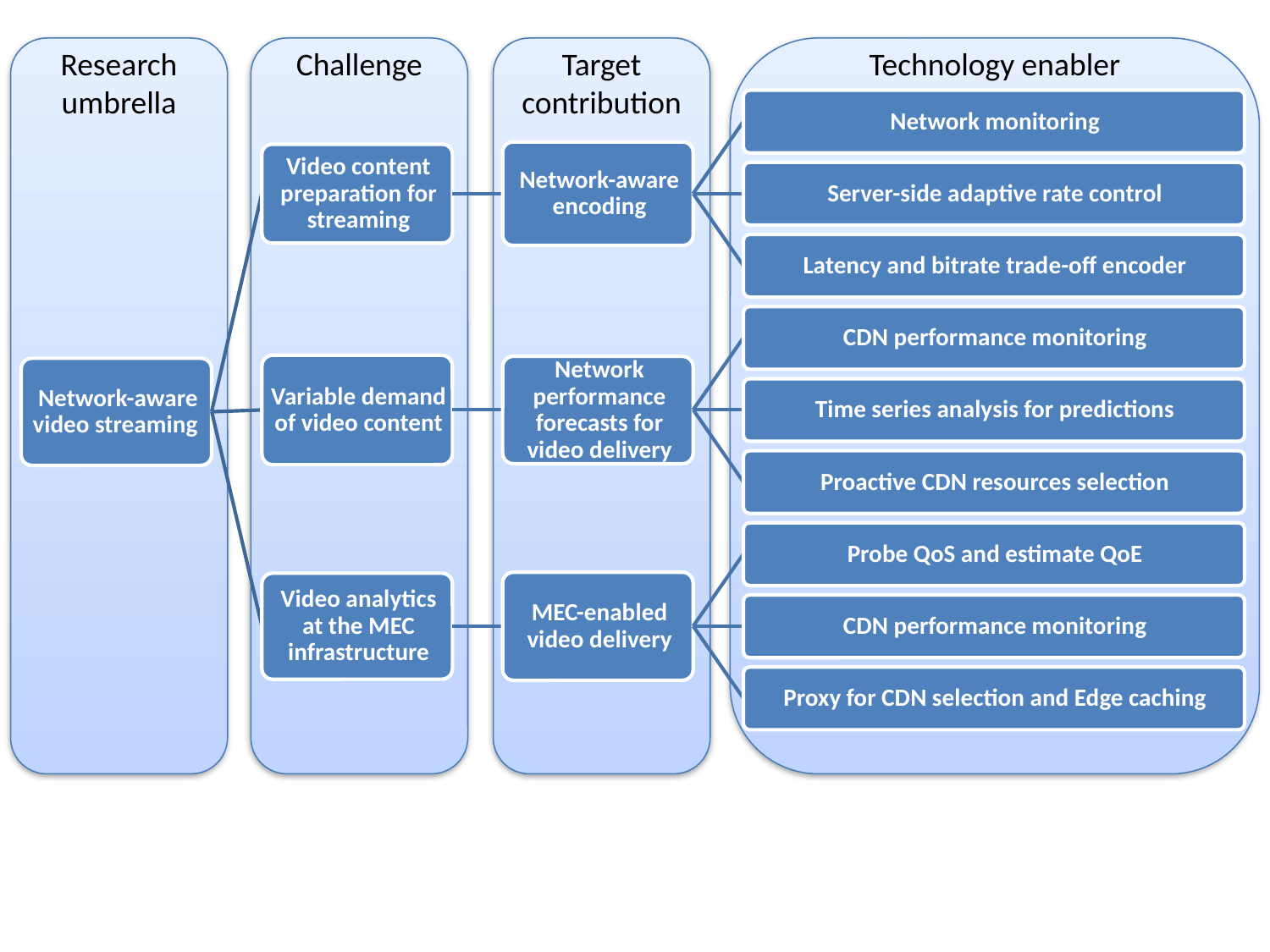

Network-aware video streaming

Video content preparation for streaming

Network-aware encoding

Network monitoring

Server-side adaptive rate control

Latency and bitrate trade-off encoder

Variable demand of video content

Network performance forecasts for video delivery

CDN performance monitoring

Time series analysis for predictions

Proactive CDN resources selection

Video analytics at the MEC infrastructure

MEC-enabled video delivery

Probe QoS and estimate QoE

CDN performance monitoring

Proxy for CDN selection and Edge caching
Research umbrella

Challenge

Target contribution

Technology enabler